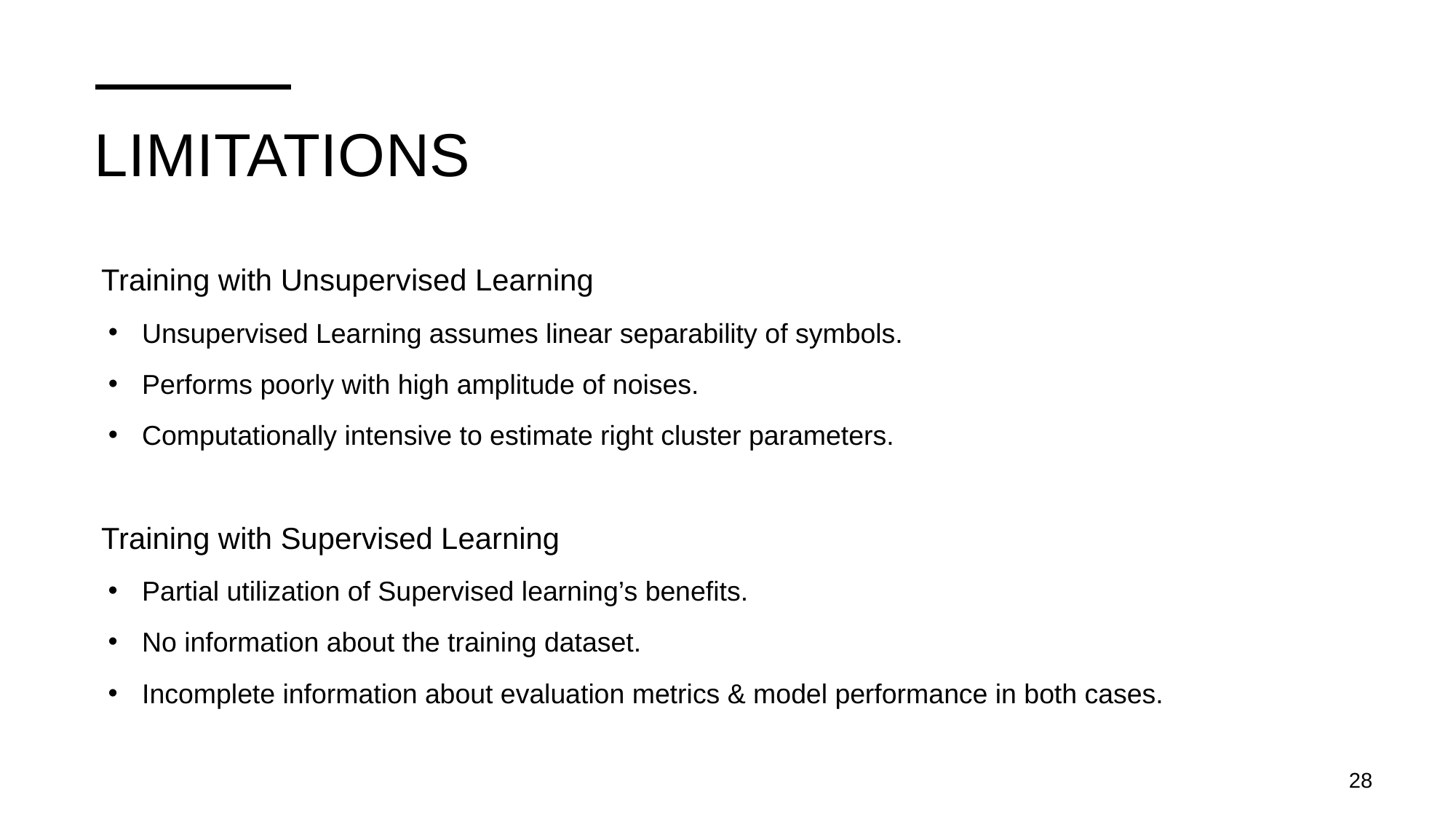

# Limitations
Training with Unsupervised Learning
Unsupervised Learning assumes linear separability of symbols.
Performs poorly with high amplitude of noises.
Computationally intensive to estimate right cluster parameters.

Training with Supervised Learning
Partial utilization of Supervised learning’s benefits.
No information about the training dataset.
Incomplete information about evaluation metrics & model performance in both cases.

28